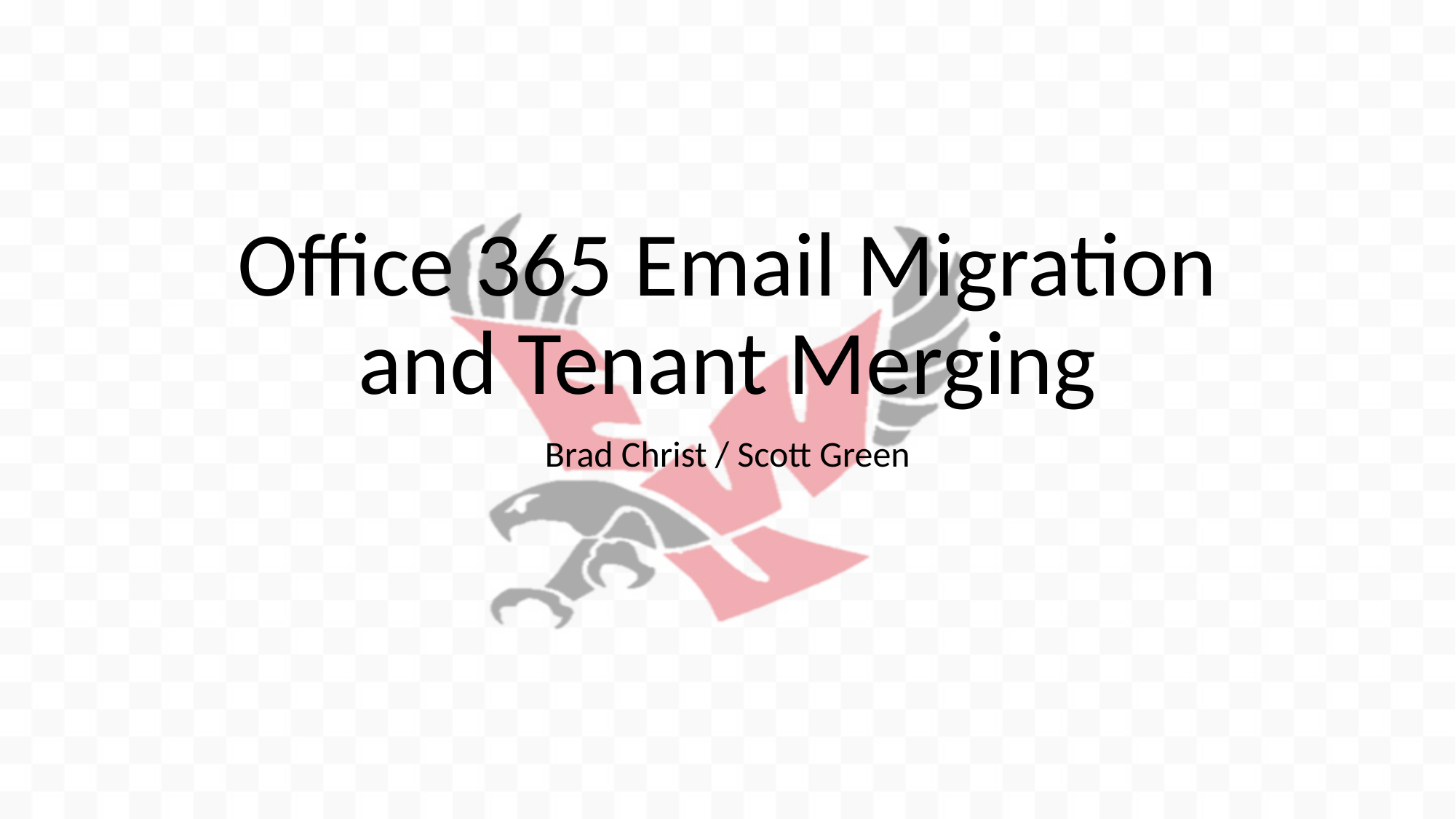

# Office 365 Email Migration and Tenant Merging
Brad Christ / Scott Green